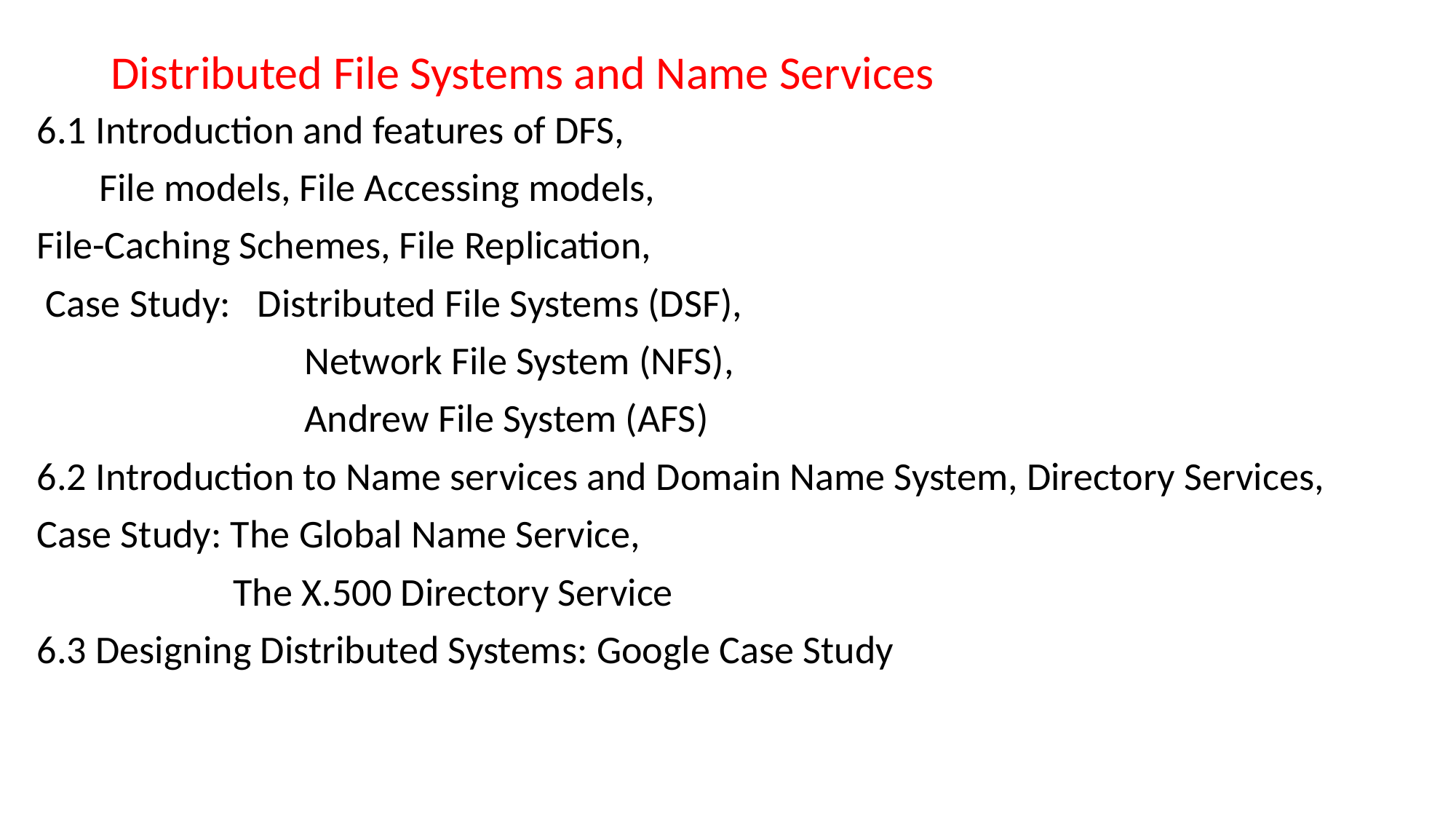

# Distributed File Systems and Name Services
6.1 Introduction and features of DFS,
       File models, File Accessing models,
File-Caching Schemes, File Replication,
 Case Study:   Distributed File Systems (DSF),
                              Network File System (NFS),
                              Andrew File System (AFS)
6.2 Introduction to Name services and Domain Name System, Directory Services,
Case Study: The Global Name Service,
                      The X.500 Directory Service
6.3 Designing Distributed Systems: Google Case Study